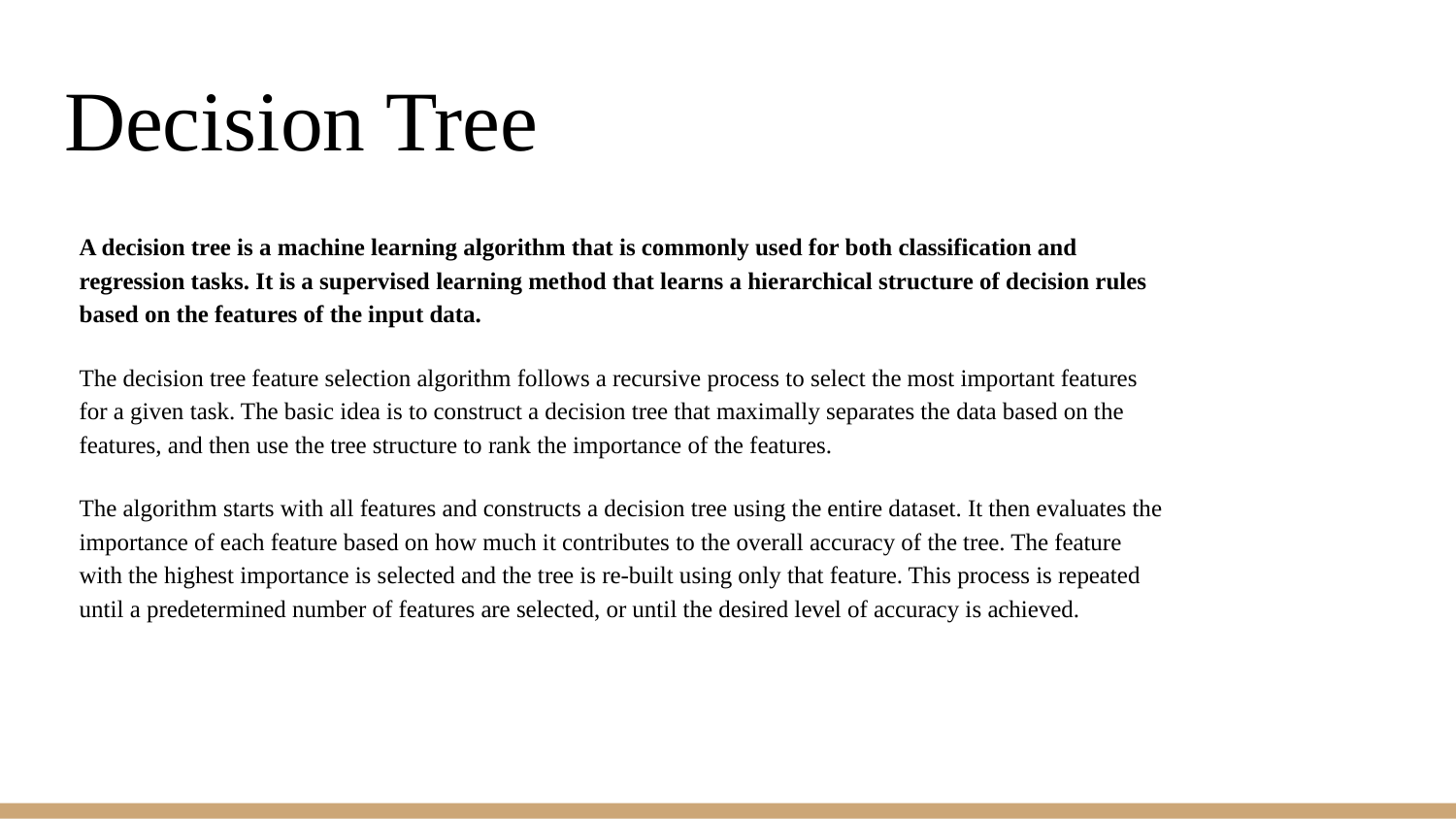

# Decision Tree
A decision tree is a machine learning algorithm that is commonly used for both classification and regression tasks. It is a supervised learning method that learns a hierarchical structure of decision rules based on the features of the input data.
The decision tree feature selection algorithm follows a recursive process to select the most important features for a given task. The basic idea is to construct a decision tree that maximally separates the data based on the features, and then use the tree structure to rank the importance of the features.
The algorithm starts with all features and constructs a decision tree using the entire dataset. It then evaluates the importance of each feature based on how much it contributes to the overall accuracy of the tree. The feature with the highest importance is selected and the tree is re-built using only that feature. This process is repeated until a predetermined number of features are selected, or until the desired level of accuracy is achieved.